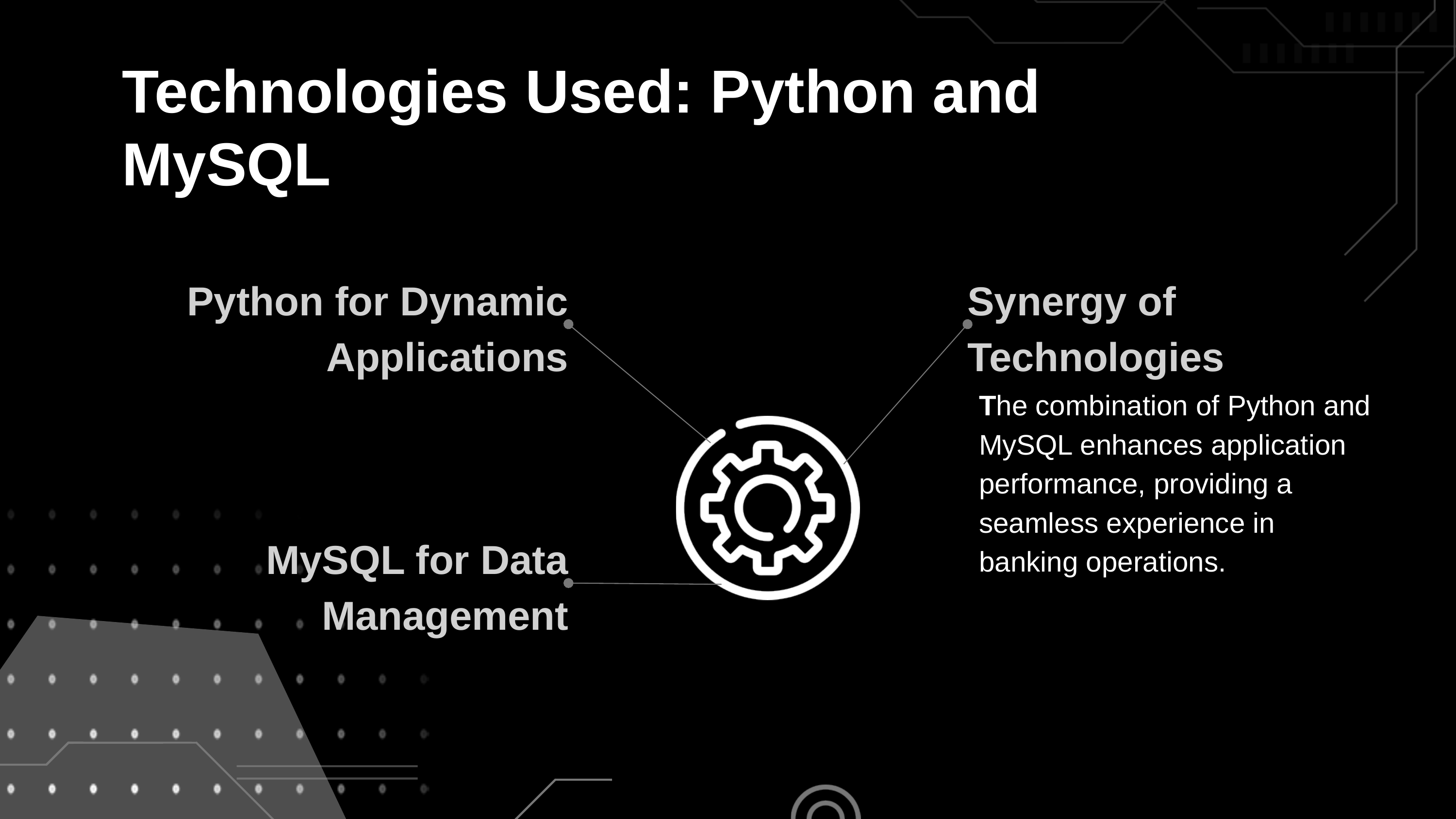

Technologies Used: Python and MySQL
Synergy of Technologies
Python for Dynamic Applications

The combination of Python and MySQL enhances application performance, providing a seamless experience in banking operations.

MySQL for Data Management